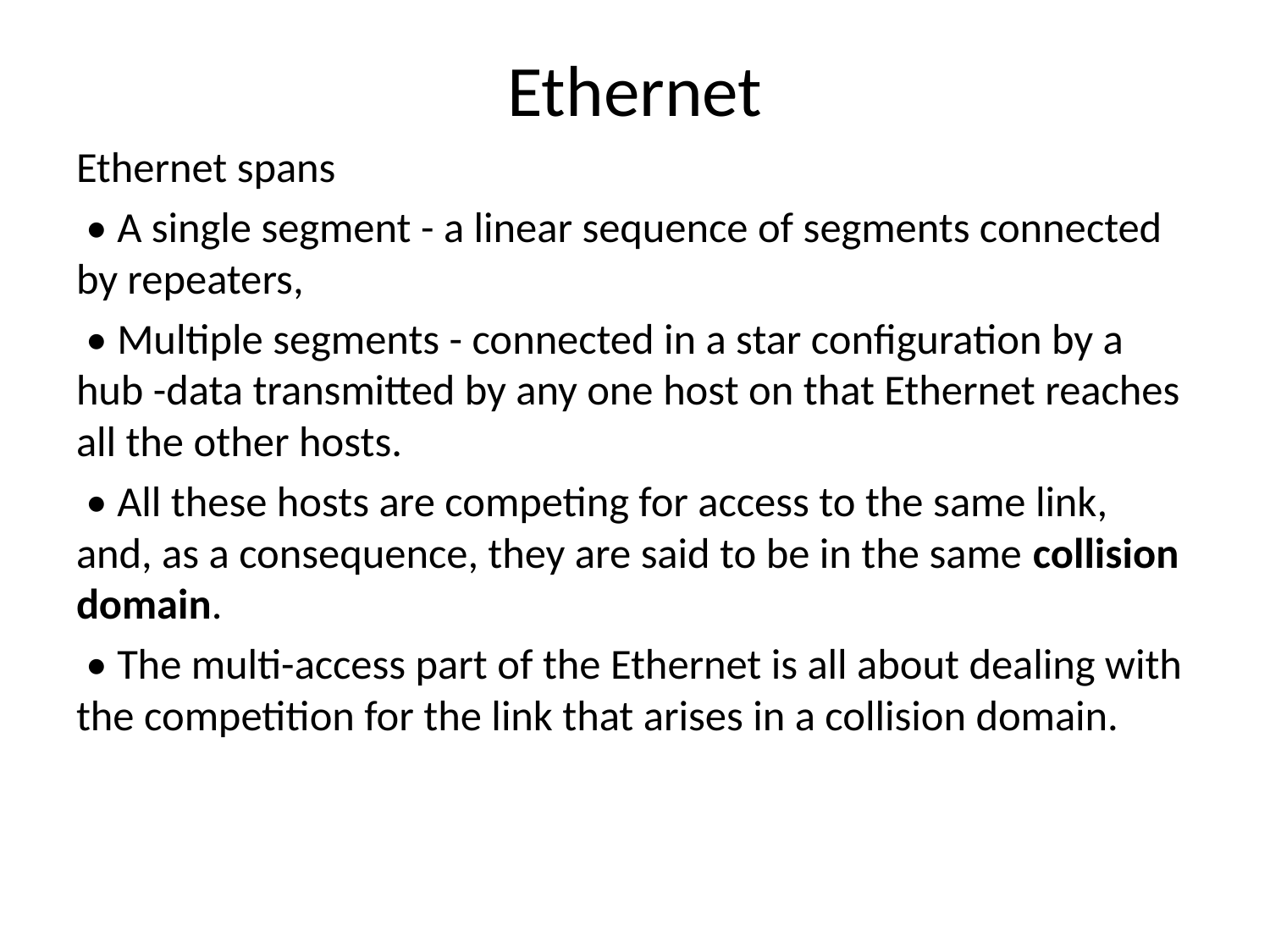

# Ethernet
Ethernet spans
 • A single segment - a linear sequence of segments connected by repeaters,
 • Multiple segments - connected in a star configuration by a hub -data transmitted by any one host on that Ethernet reaches all the other hosts.
 • All these hosts are competing for access to the same link, and, as a consequence, they are said to be in the same collision domain.
 • The multi-access part of the Ethernet is all about dealing with the competition for the link that arises in a collision domain.